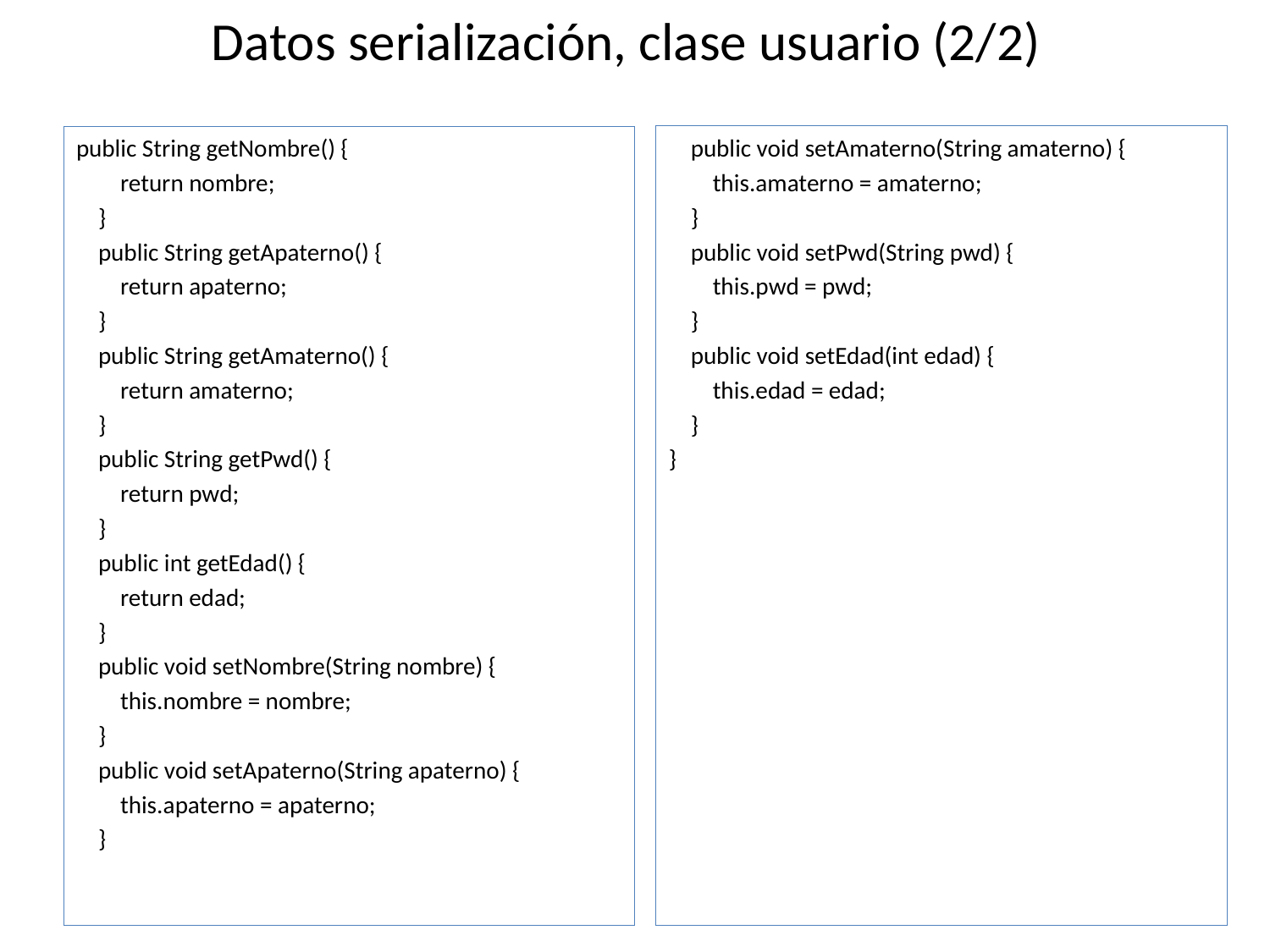

# Datos serialización, clase usuario (2/2)
public String getNombre() {
        return nombre;
    }
    public String getApaterno() {
        return apaterno;
    }
    public String getAmaterno() {
        return amaterno;
    }
    public String getPwd() {
        return pwd;
    }
    public int getEdad() {
        return edad;
    }
    public void setNombre(String nombre) {
        this.nombre = nombre;
    }
    public void setApaterno(String apaterno) {
        this.apaterno = apaterno;
    }
    public void setAmaterno(String amaterno) {
        this.amaterno = amaterno;
    }
    public void setPwd(String pwd) {
        this.pwd = pwd;
    }
    public void setEdad(int edad) {
        this.edad = edad;
    }
}